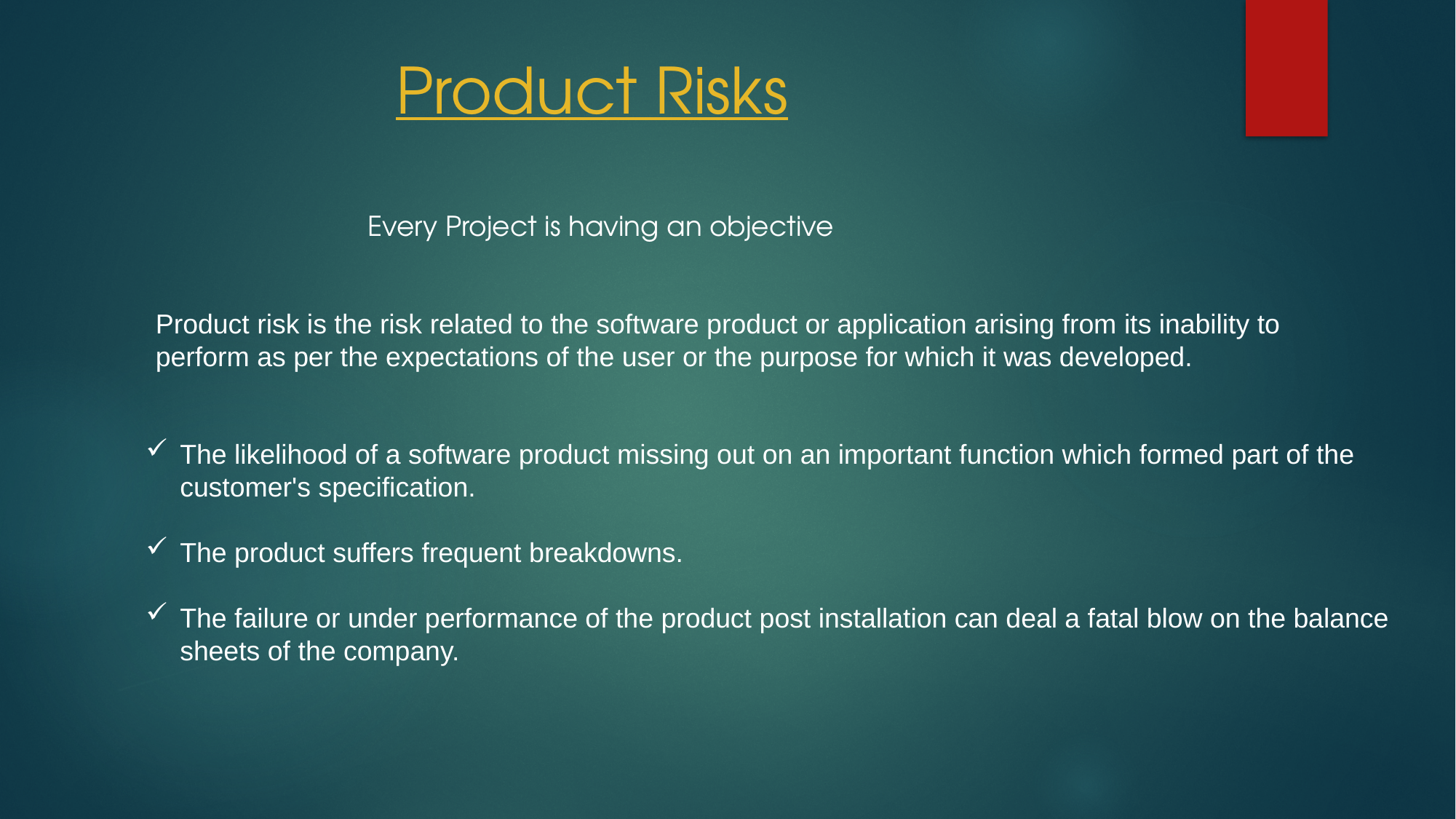

# Product Risks
Every Project is having an objective

Product risk is the risk related to the software product or application arising from its inability to perform as per the expectations of the user or the purpose for which it was developed.
The likelihood of a software product missing out on an important function which formed part of the customer's specification.

The product suffers frequent breakdowns.

The failure or under performance of the product post installation can deal a fatal blow on the balance sheets of the company.